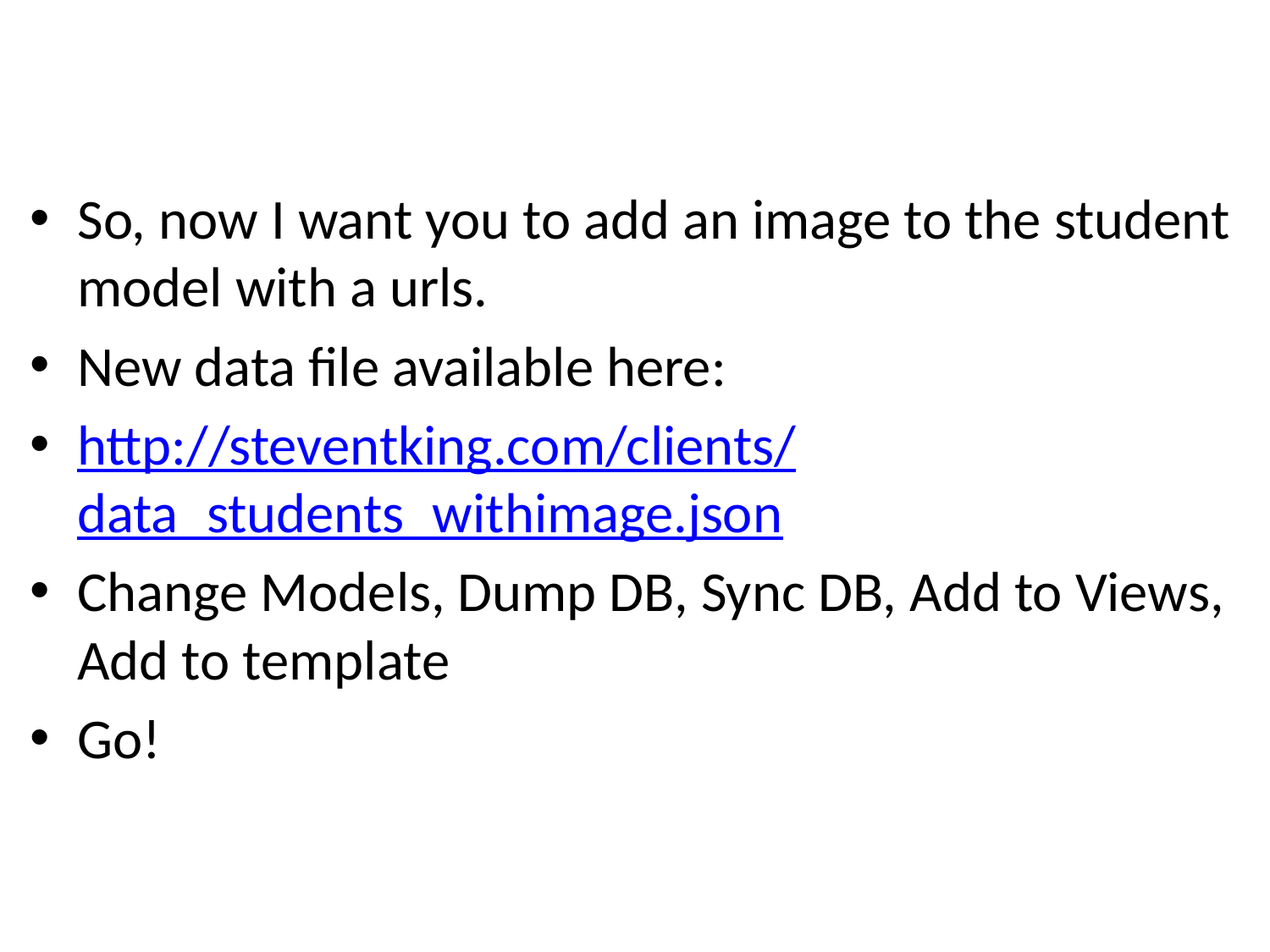

# Finally!
So, now I want you to add an image to the student model with a urls.
New data file available here:
http://steventking.com/clients/data_students_withimage.json
Change Models, Dump DB, Sync DB, Add to Views, Add to template
Go!